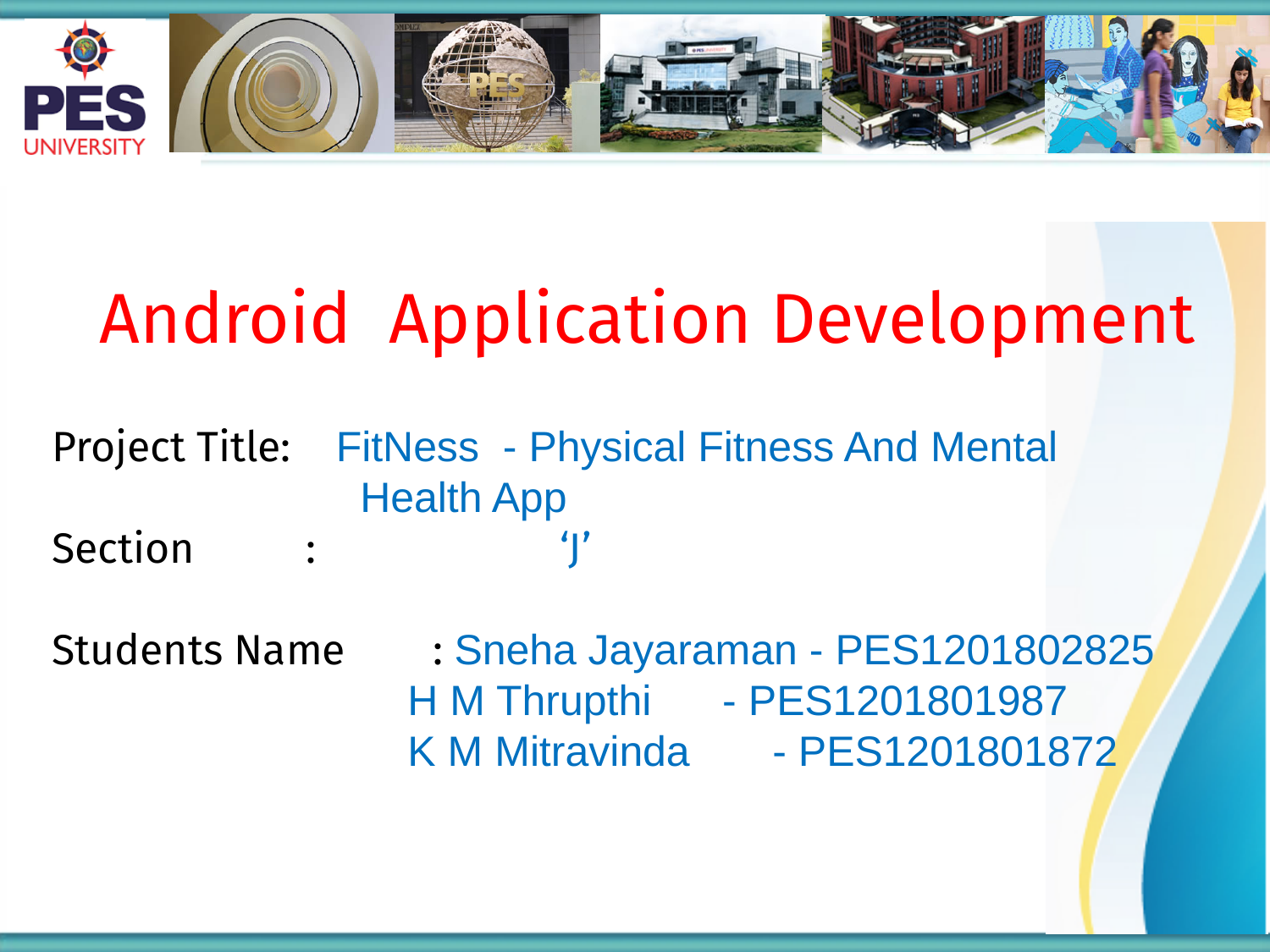

Android  Application Development
Project Title:    FitNess  - Physical Fitness And Mental
                          Health App
Section	:		‘J’

Students Name	: Sneha Jayaraman - PES1201802825
                              H M Thrupthi  	   - PES1201801987
                              K M Mitravinda       - PES1201801872